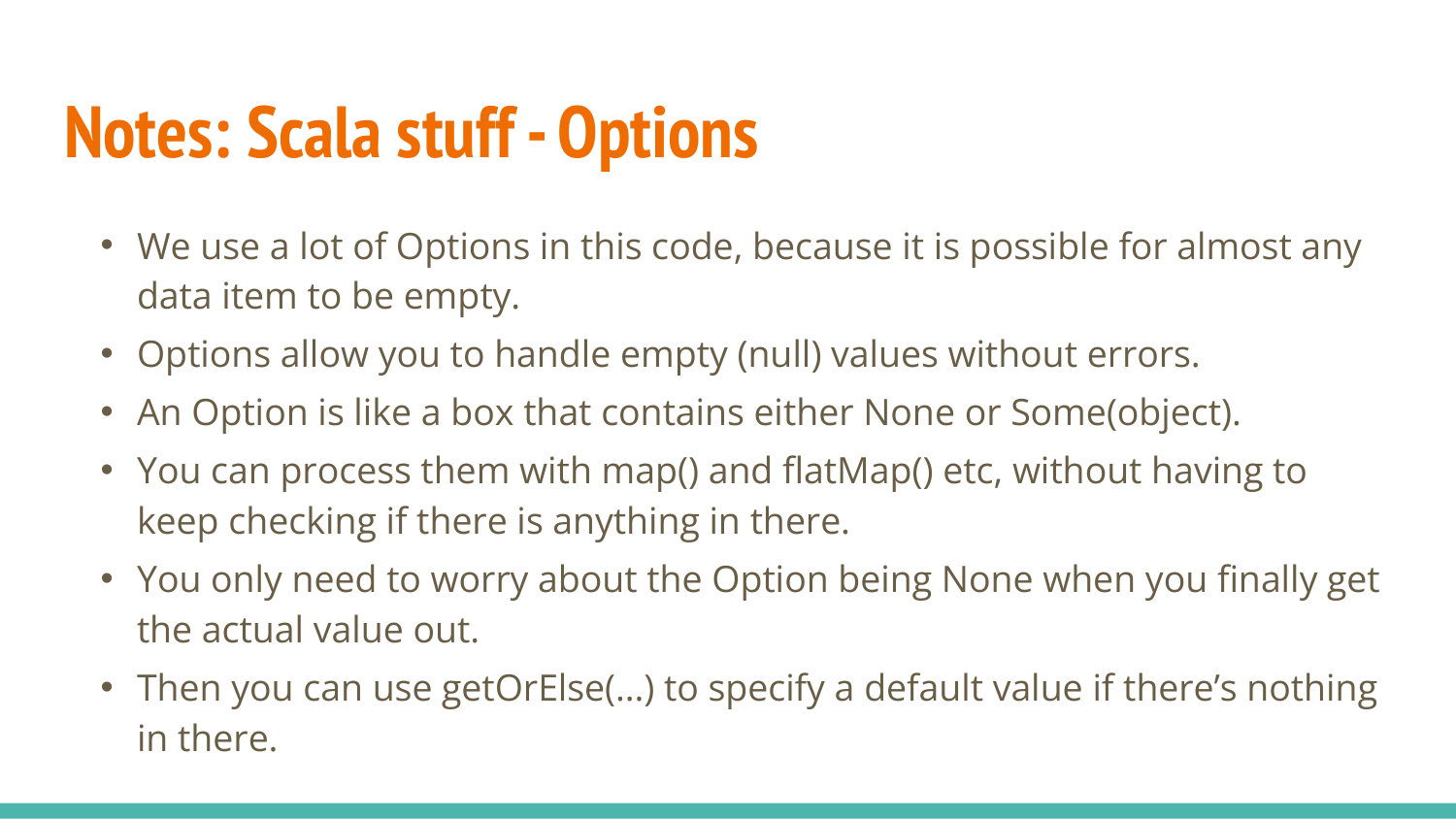

# Notes: Scala stuff - Options
We use a lot of Options in this code, because it is possible for almost any data item to be empty.
Options allow you to handle empty (null) values without errors.
An Option is like a box that contains either None or Some(object).
You can process them with map() and flatMap() etc, without having to keep checking if there is anything in there.
You only need to worry about the Option being None when you finally get the actual value out.
Then you can use getOrElse(...) to specify a default value if there’s nothing in there.